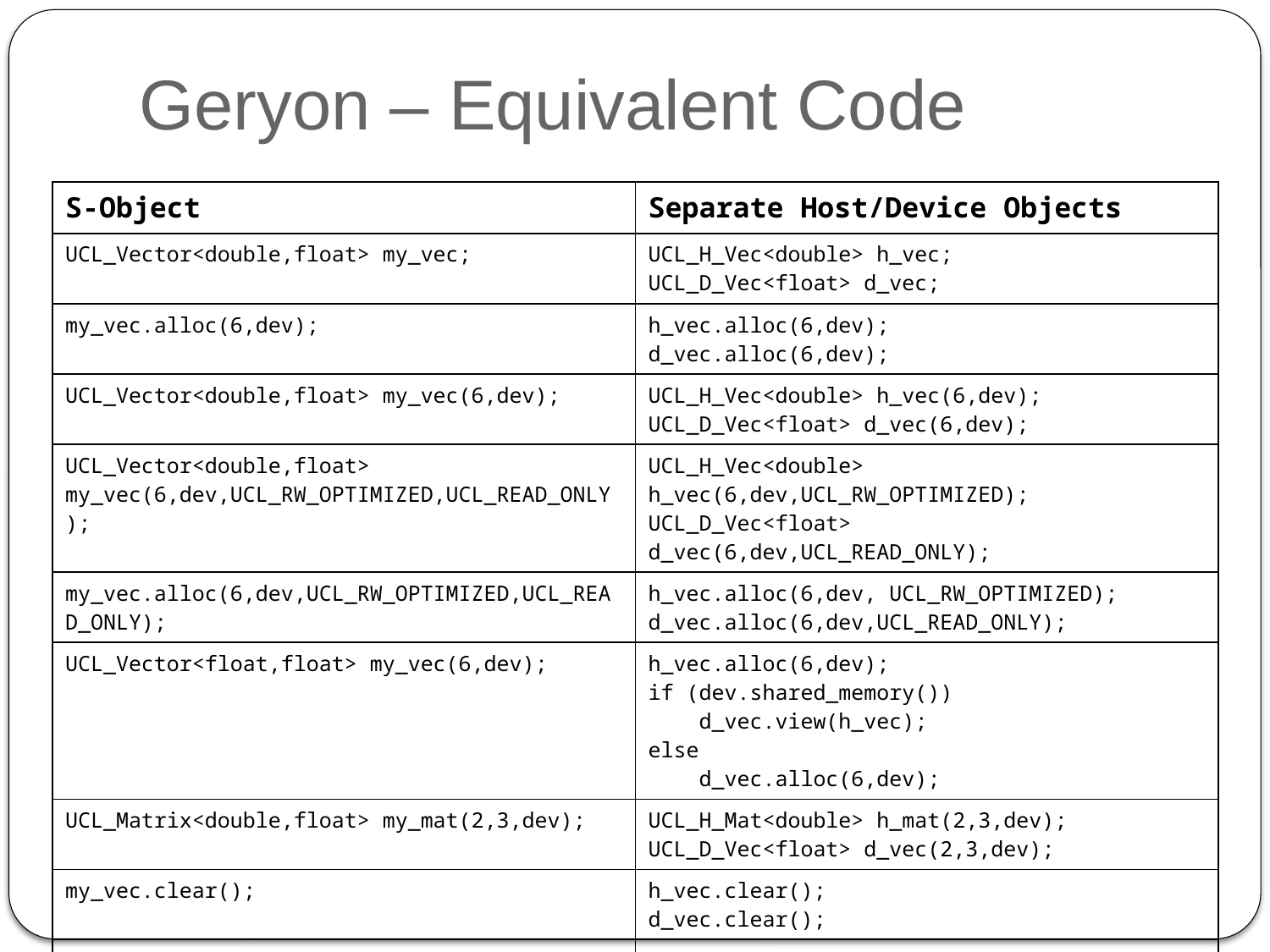

# Geryon – Equivalent Code
| S-Object | Separate Host/Device Objects |
| --- | --- |
| UCL\_Vector<double,float> my\_vec; | UCL\_H\_Vec<double> h\_vec; UCL\_D\_Vec<float> d\_vec; |
| my\_vec.alloc(6,dev); | h\_vec.alloc(6,dev); d\_vec.alloc(6,dev); |
| UCL\_Vector<double,float> my\_vec(6,dev); | UCL\_H\_Vec<double> h\_vec(6,dev); UCL\_D\_Vec<float> d\_vec(6,dev); |
| UCL\_Vector<double,float> my\_vec(6,dev,UCL\_RW\_OPTIMIZED,UCL\_READ\_ONLY); | UCL\_H\_Vec<double> h\_vec(6,dev,UCL\_RW\_OPTIMIZED); UCL\_D\_Vec<float> d\_vec(6,dev,UCL\_READ\_ONLY); |
| my\_vec.alloc(6,dev,UCL\_RW\_OPTIMIZED,UCL\_READ\_ONLY); | h\_vec.alloc(6,dev, UCL\_RW\_OPTIMIZED); d\_vec.alloc(6,dev,UCL\_READ\_ONLY); |
| UCL\_Vector<float,float> my\_vec(6,dev); | h\_vec.alloc(6,dev); if (dev.shared\_memory())     d\_vec.view(h\_vec); else     d\_vec.alloc(6,dev); |
| UCL\_Matrix<double,float> my\_mat(2,3,dev); | UCL\_H\_Mat<double> h\_mat(2,3,dev); UCL\_D\_Vec<float> d\_vec(2,3,dev); |
| my\_vec.clear(); | h\_vec.clear(); d\_vec.clear(); |
| // etc… | // etc… |